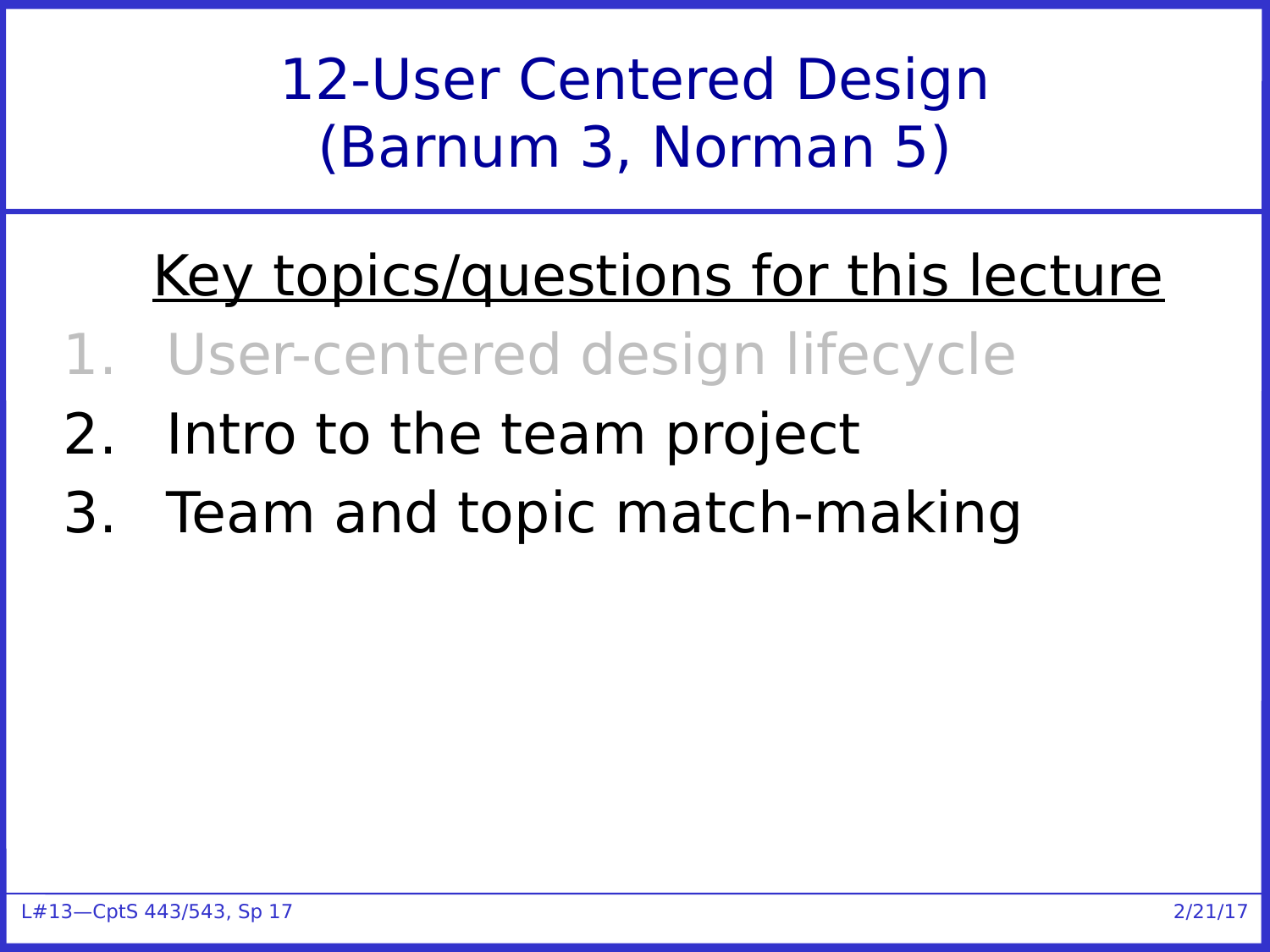

# 12-User Centered Design (Barnum 3, Norman 5)
Key topics/questions for this lecture
User-centered design lifecycle
Intro to the team project
Team and topic match-making